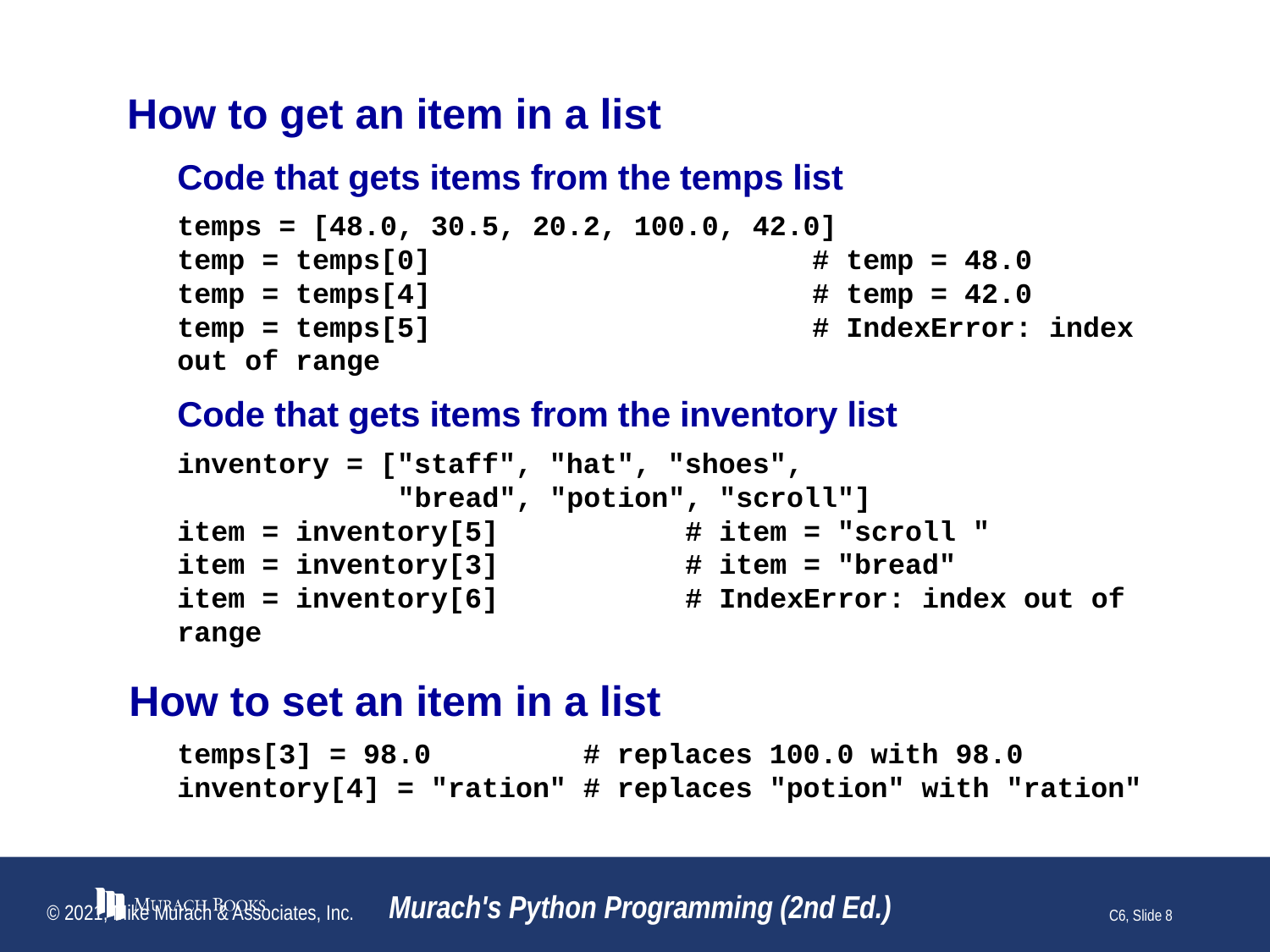

# How to get an item in a list
Code that gets items from the temps list
temps = [48.0, 30.5, 20.2, 100.0, 42.0]
temp = temps[0]			# temp = 48.0
temp = temps[4]			# temp = 42.0
temp = temps[5]			# IndexError: index out of range
Code that gets items from the inventory list
inventory = ["staff", "hat", "shoes",
             "bread", "potion", "scroll"]
item = inventory[5]		# item = "scroll "
item = inventory[3]		# item = "bread"
item = inventory[6]		# IndexError: index out of range
How to set an item in a list
temps[3] = 98.0         # replaces 100.0 with 98.0
inventory[4] = "ration" # replaces "potion" with "ration"

© 2021, Mike Murach & Associates, Inc.
Murach's Python Programming (2nd Ed.)

C6, Slide 8